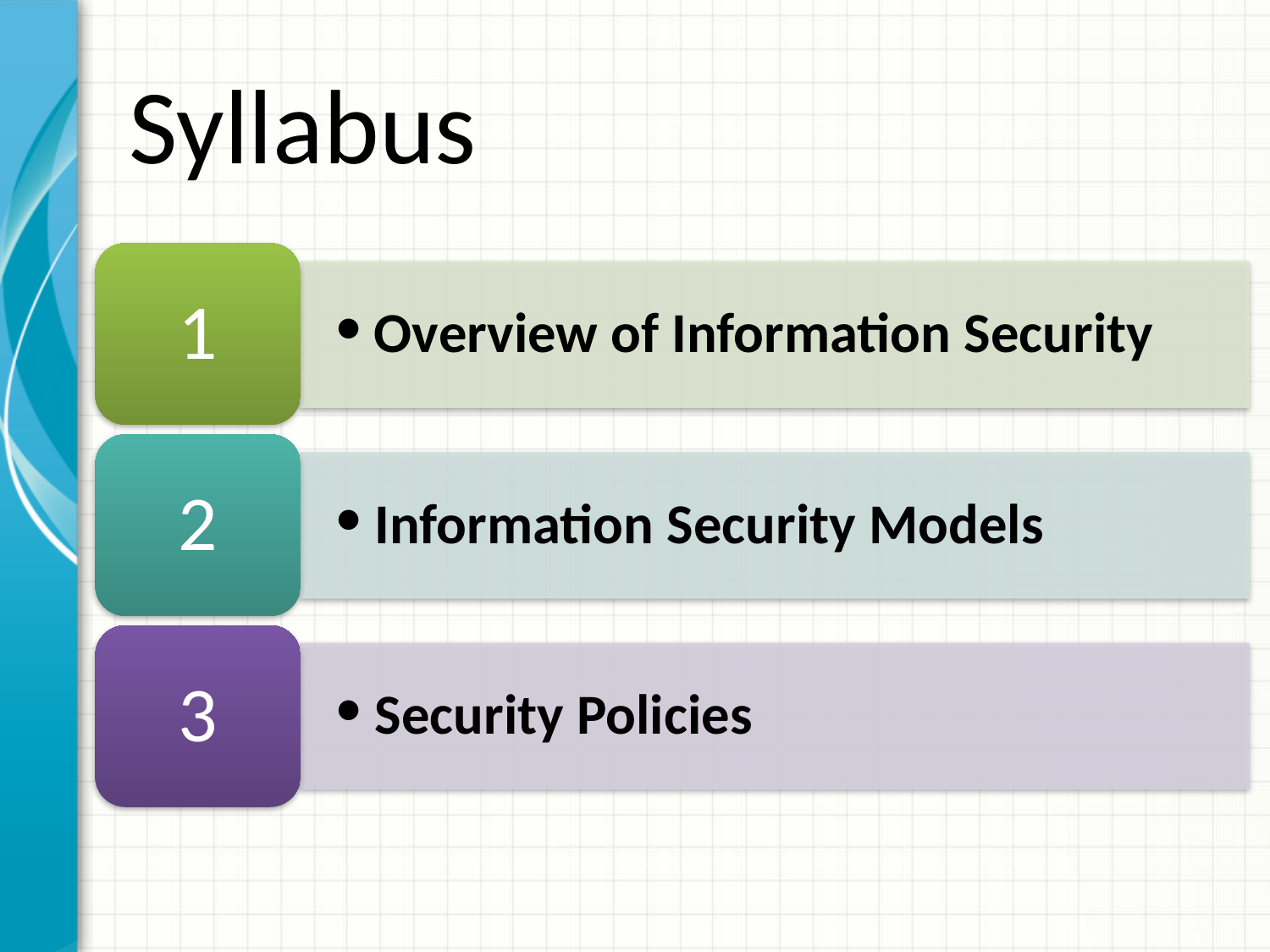

# Syllabus

1
Overview of Information Security

2
Information Security Models

3
Security Policies